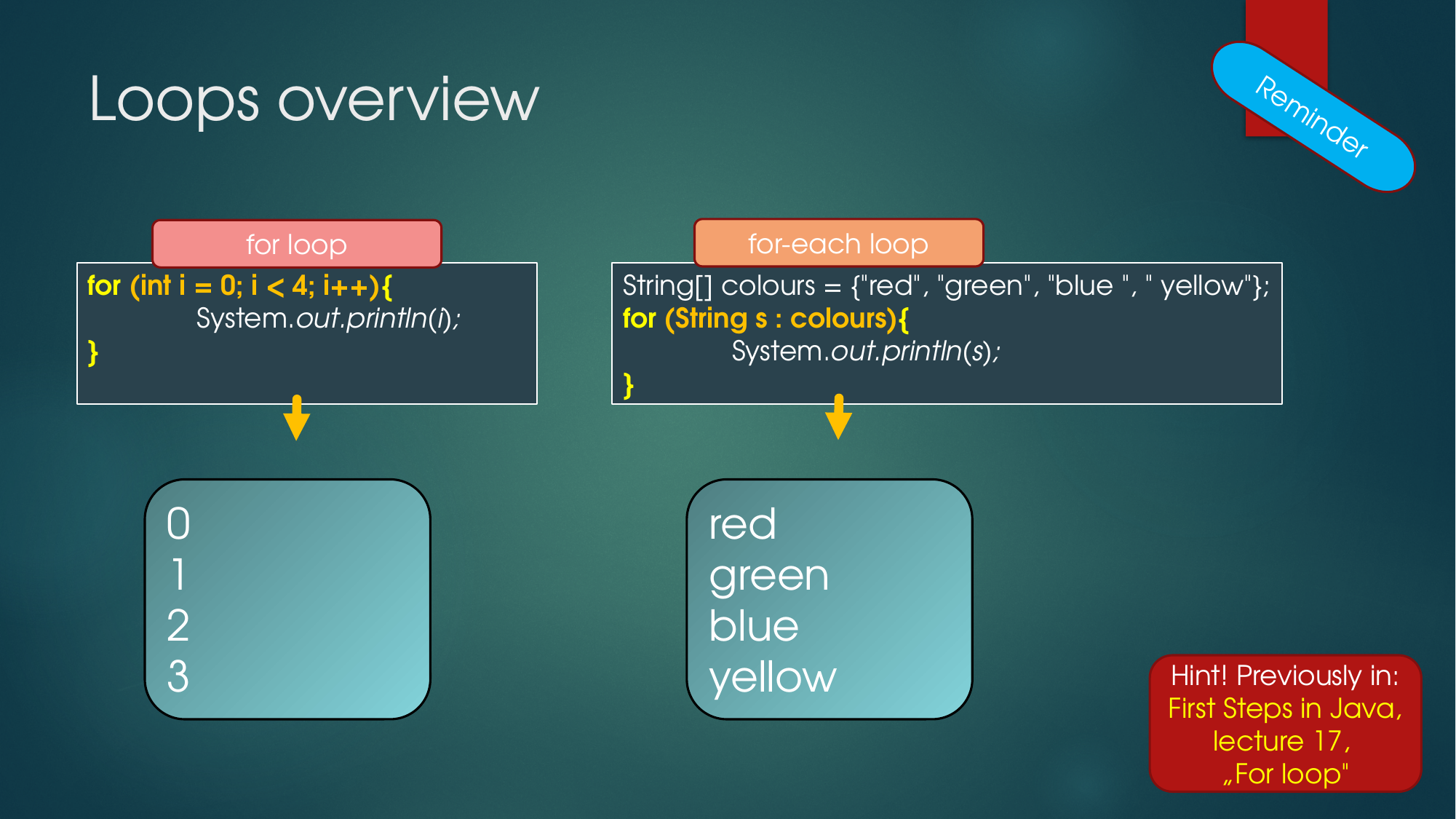

# Loops overview
Reminder
for-each loop
for loop
String[] colours = {"red", "green", "blue ", " yellow"};
for (String s : colours){
	System.out.println(s);
}
for (int i = 0; i < 4; i++){
	System.out.println(i);
}

0
1
2
3
red
green
blue
yellow
Hint! Previously in:
First Steps in Java, lecture 17,
„For loop"